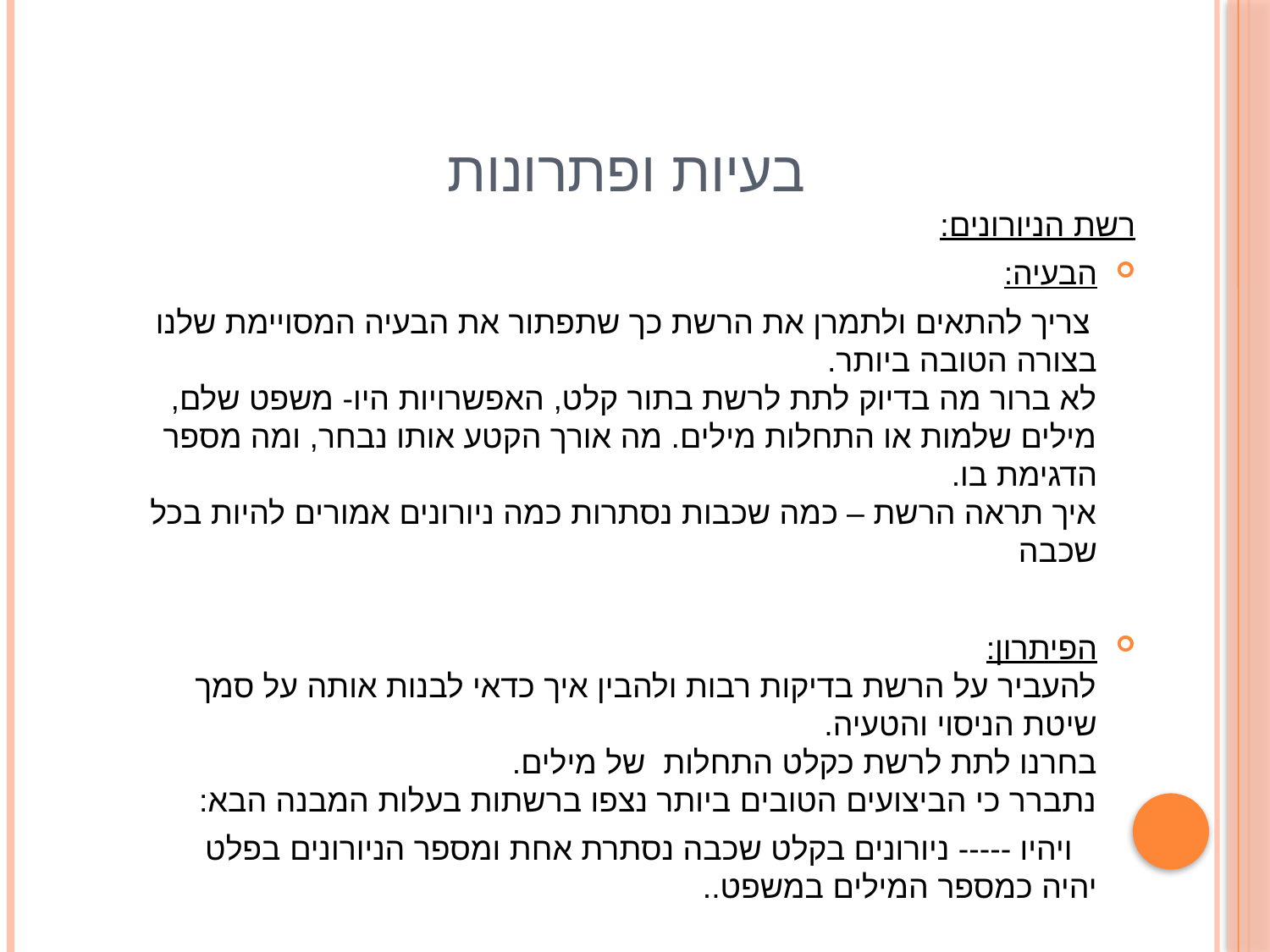

# בעיות ופתרונות
רשת הניורונים:
הבעיה:
     צריך להתאים ולתמרן את הרשת כך שתפתור את הבעיה המסויימת שלנו בצורה הטובה ביותר.
לא ברור מה בדיוק לתת לרשת בתור קלט, האפשרויות היו- משפט שלם,מילים שלמות או התחלות מילים. מה אורך הקטע אותו נבחר, ומה מספר הדגימת בו.
איך תראה הרשת – כמה שכבות נסתרות כמה ניורונים אמורים להיות בכל שכבה

הפיתרון:
להעביר על הרשת בדיקות רבות ולהבין איך כדאי לבנות אותה על סמך שיטת הניסוי והטעיה.
בחרנו לתת לרשת כקלט התחלות  של מילים.
נתברר כי הביצועים הטובים ביותר נצפו ברשתות בעלות המבנה הבא:
       ויהיו ----- ניורונים בקלט שכבה נסתרת אחת ומספר הניורונים בפלט יהיה כמספר המילים במשפט..